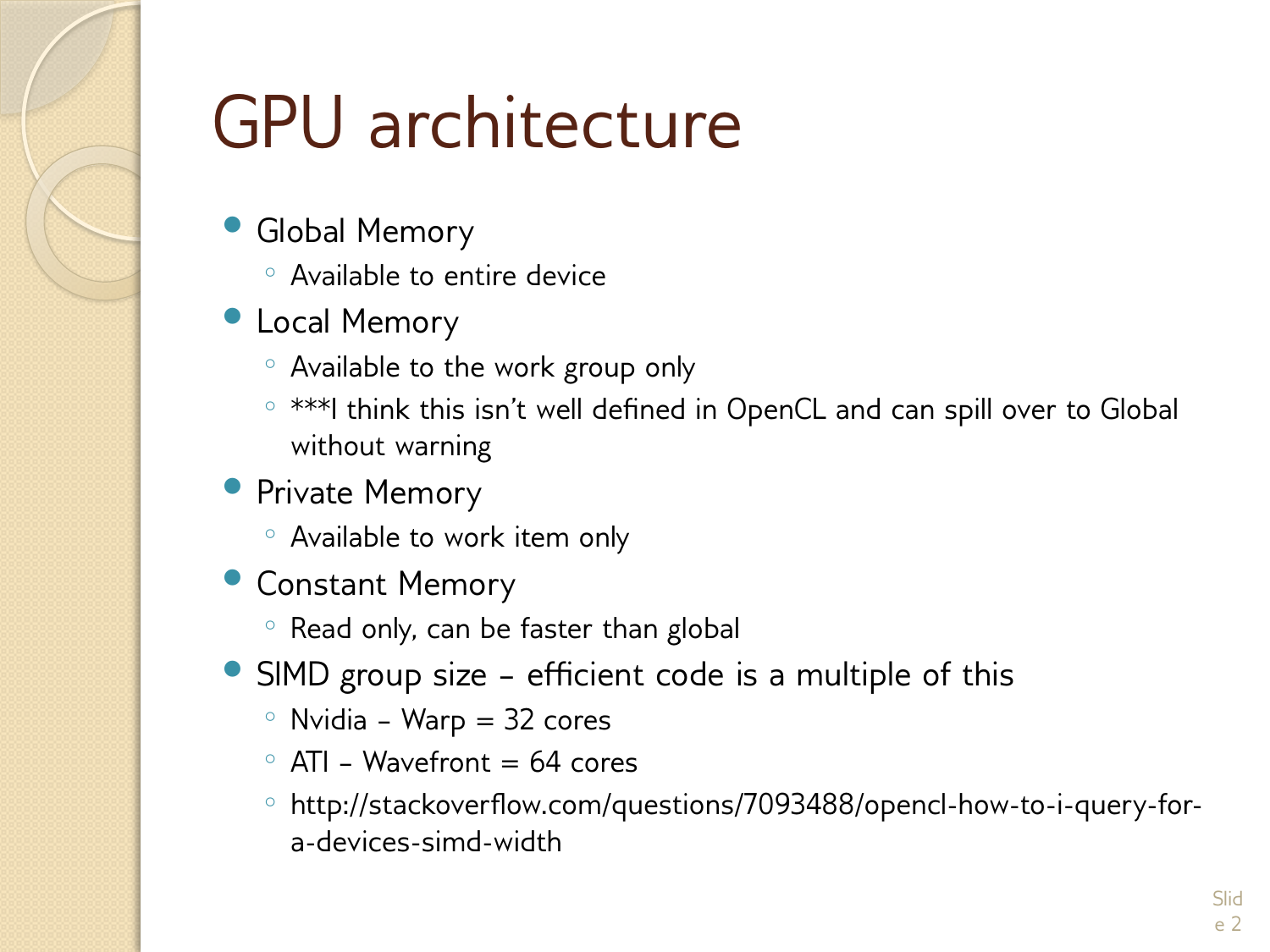

# GPU architecture
Global Memory
Available to entire device
Local Memory
Available to the work group only
***I think this isn’t well defined in OpenCL and can spill over to Global without warning
Private Memory
Available to work item only
Constant Memory
Read only, can be faster than global
SIMD group size – efficient code is a multiple of this
Nvidia – Warp = 32 cores
ATI – Wavefront = 64 cores
http://stackoverflow.com/questions/7093488/opencl-how-to-i-query-for-a-devices-simd-width
Slide 2